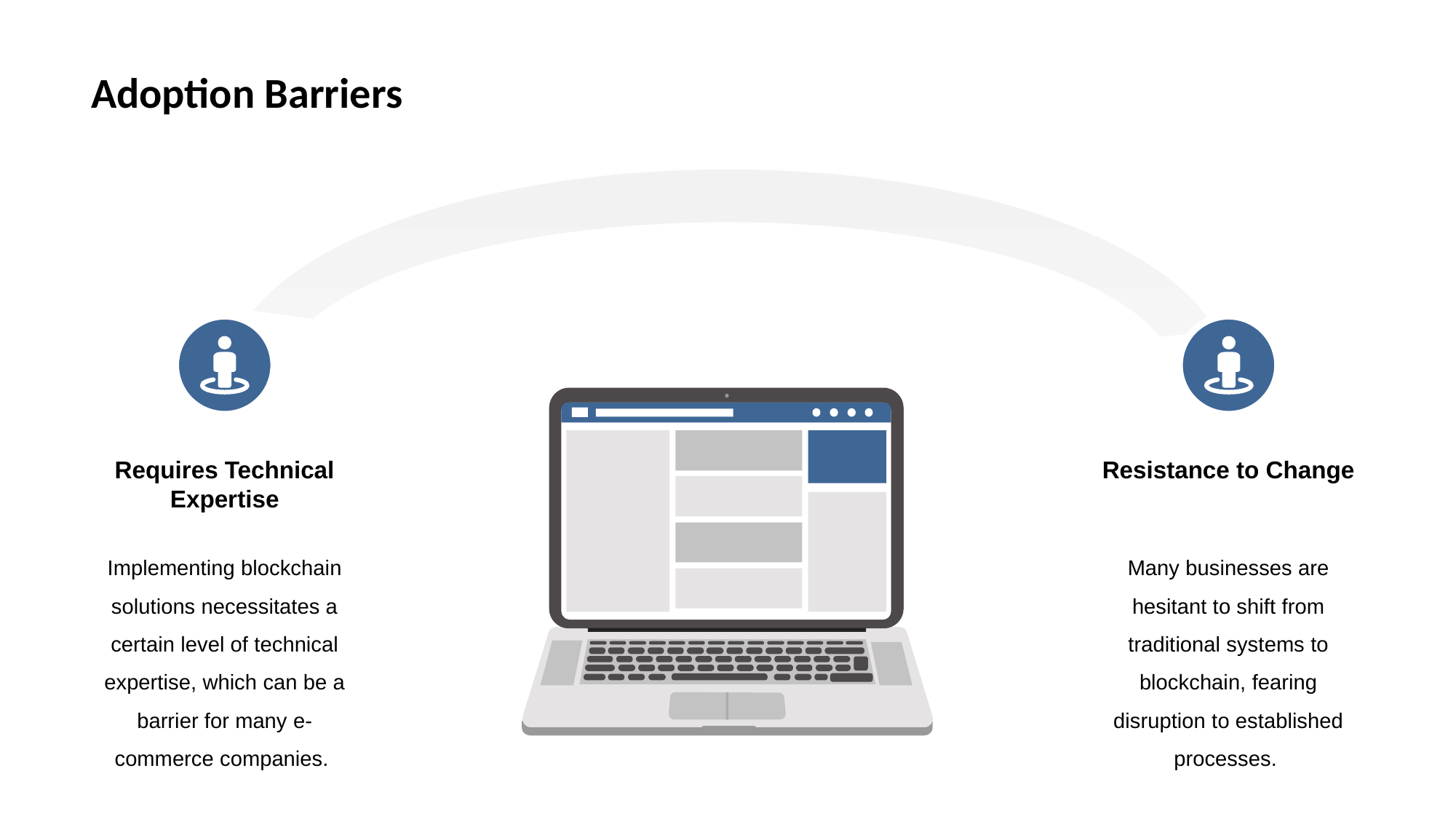

# Adoption Barriers

Requires Technical Expertise
Resistance to Change
Implementing blockchain solutions necessitates a certain level of technical expertise, which can be a barrier for many e-commerce companies.
Many businesses are hesitant to shift from traditional systems to blockchain, fearing disruption to established processes.